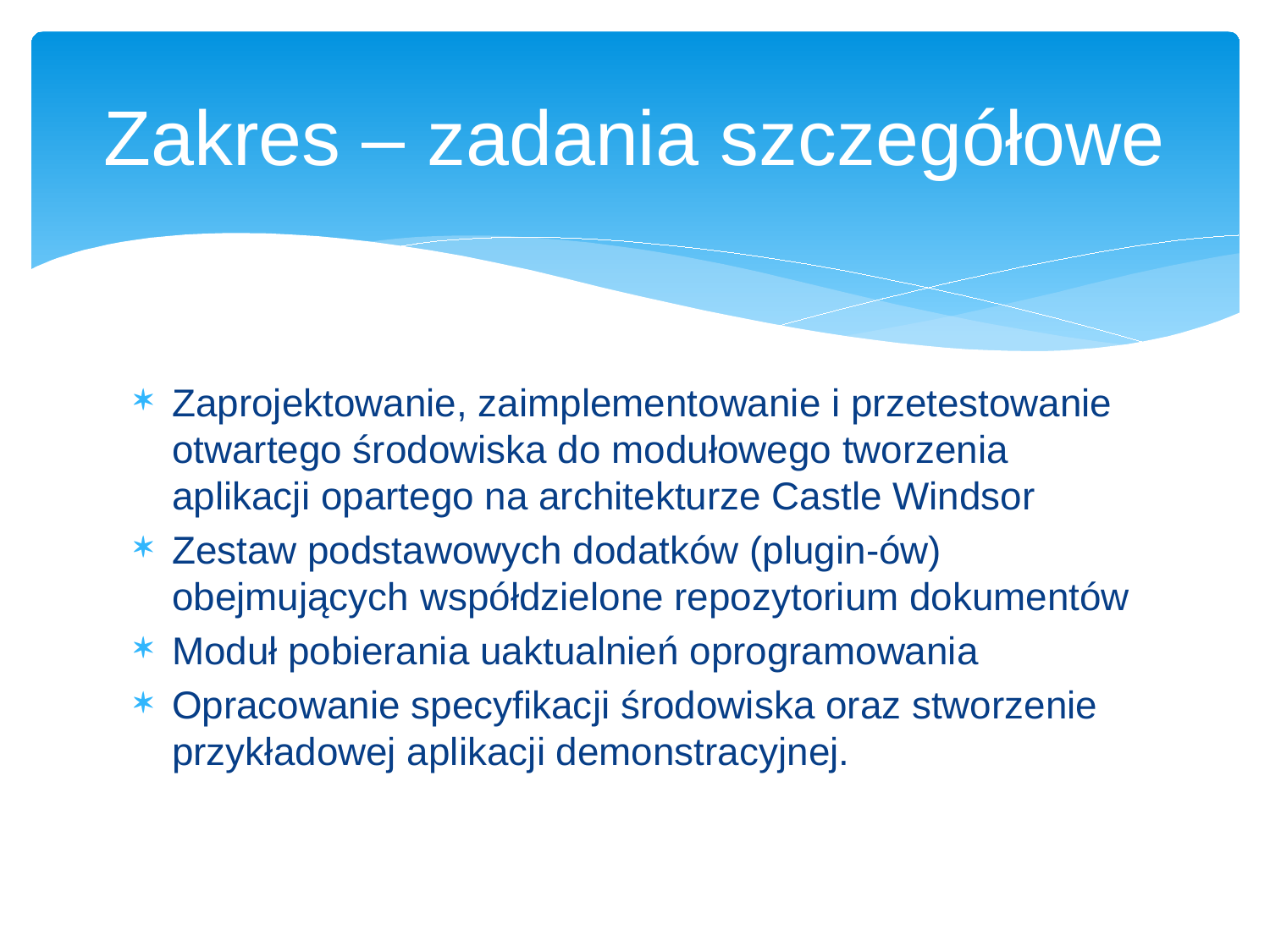

# Zakres – zadania szczegółowe
Zaprojektowanie, zaimplementowanie i przetestowanie otwartego środowiska do modułowego tworzenia aplikacji opartego na architekturze Castle Windsor
Zestaw podstawowych dodatków (plugin-ów) obejmujących współdzielone repozytorium dokumentów
Moduł pobierania uaktualnień oprogramowania
Opracowanie specyfikacji środowiska oraz stworzenie przykładowej aplikacji demonstracyjnej.